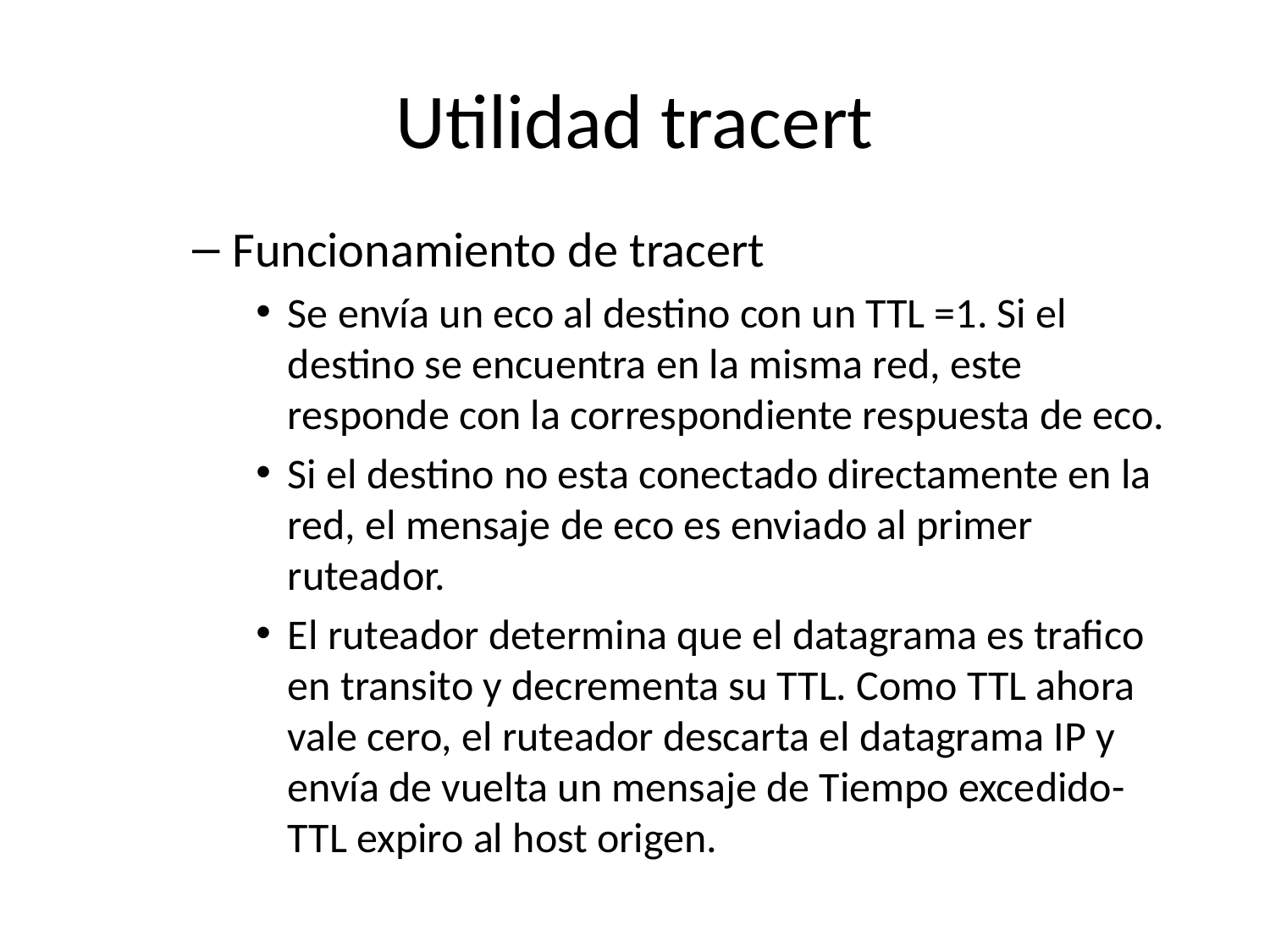

# Utilidad tracert
Funcionamiento de tracert
Se envía un eco al destino con un TTL =1. Si el destino se encuentra en la misma red, este responde con la correspondiente respuesta de eco.
Si el destino no esta conectado directamente en la red, el mensaje de eco es enviado al primer ruteador.
El ruteador determina que el datagrama es trafico en transito y decrementa su TTL. Como TTL ahora vale cero, el ruteador descarta el datagrama IP y envía de vuelta un mensaje de Tiempo excedido-TTL expiro al host origen.